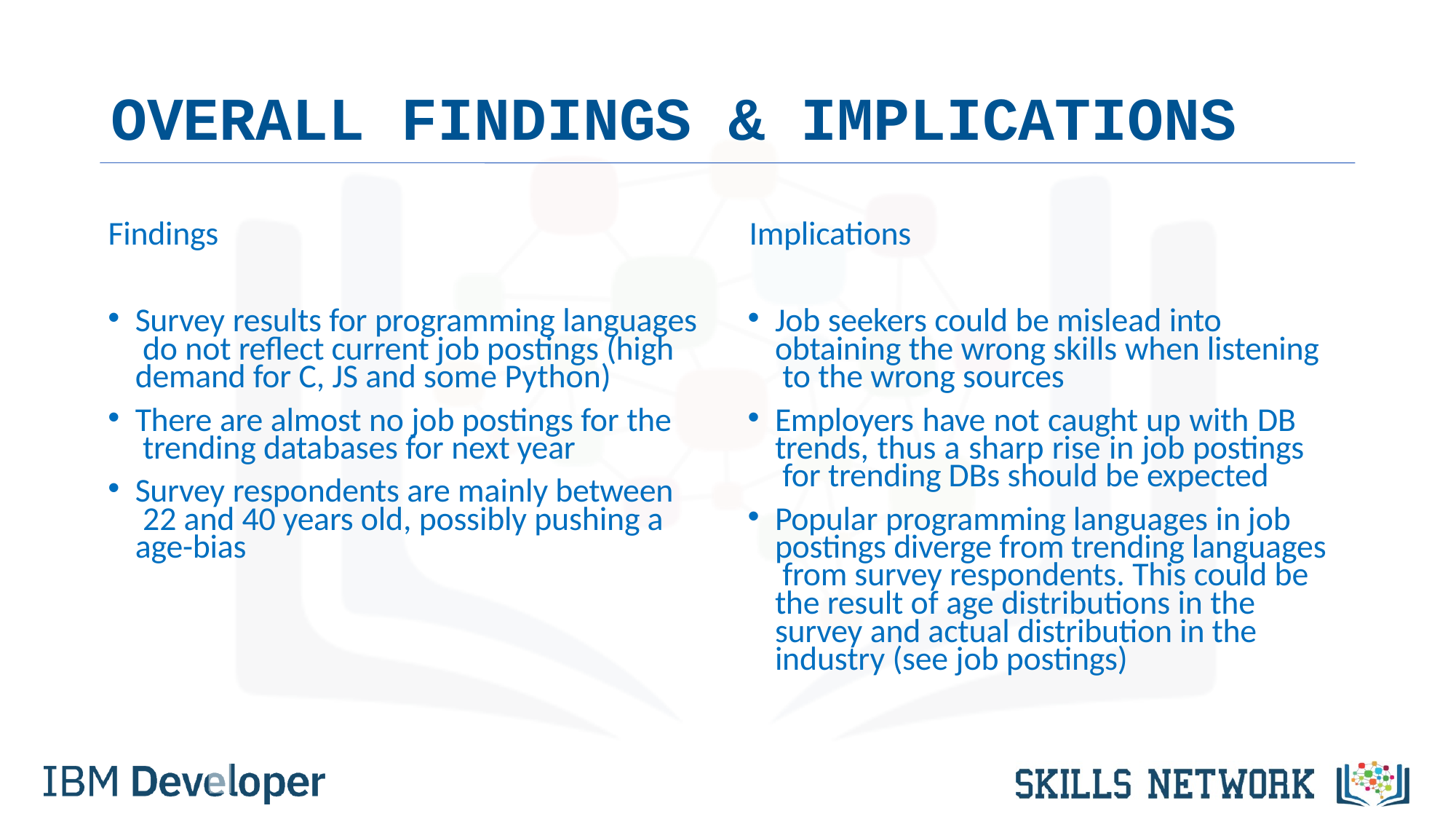

# OVERALL FINDINGS & IMPLICATIONS

Findings	Implications
Survey results for programming languages  do not reflect current job postings (high  demand for C, JS and some Python)
There are almost no job postings for the  trending databases for next year
Survey respondents are mainly between  22 and 40 years old, possibly pushing a  age-bias
Job seekers could be mislead into  obtaining the wrong skills when listening  to the wrong sources
Employers have not caught up with DB  trends, thus a sharp rise in job postings  for trending DBs should be expected
Popular programming languages in job  postings diverge from trending languages  from survey respondents. This could be  the result of age distributions in the  survey and actual distribution in the  industry (see job postings)